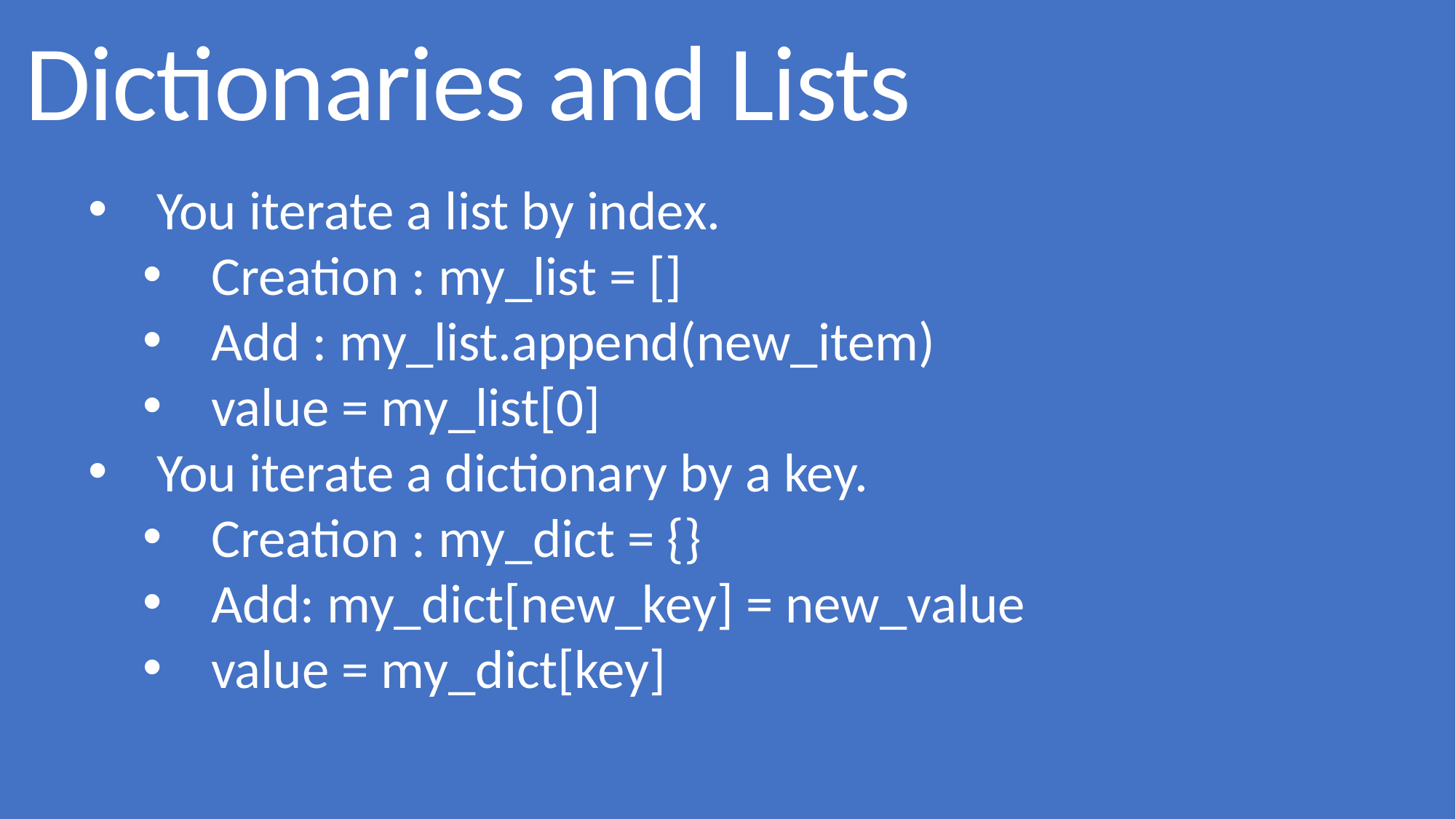

# Dictionaries and Lists
You iterate a list by index.
Creation : my_list = []
Add : my_list.append(new_item)
value = my_list[0]
You iterate a dictionary by a key.
Creation : my_dict = {}
Add: my_dict[new_key] = new_value
value = my_dict[key]